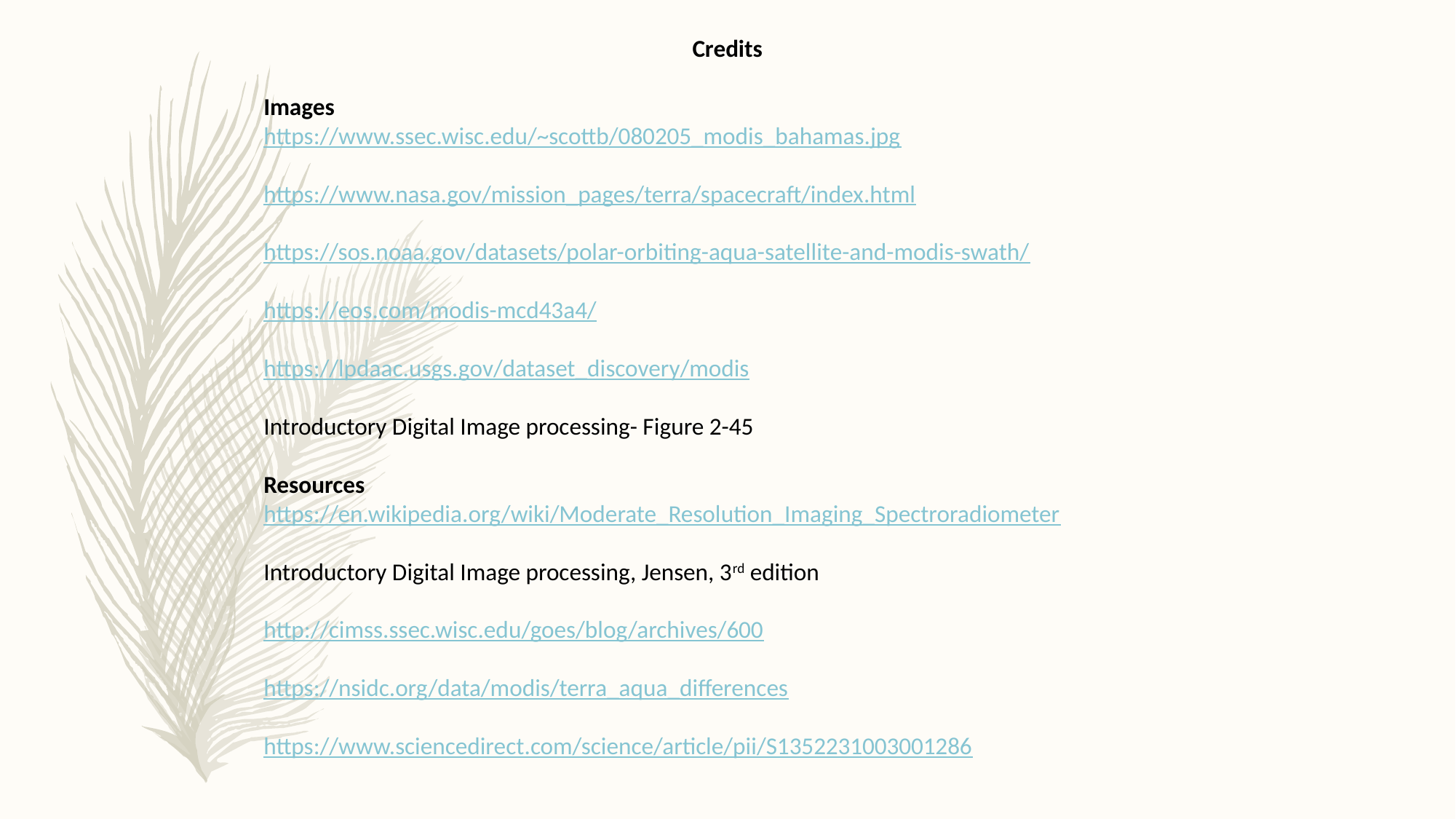

Credits

Images
https://www.ssec.wisc.edu/~scottb/080205_modis_bahamas.jpg

https://www.nasa.gov/mission_pages/terra/spacecraft/index.html

https://sos.noaa.gov/datasets/polar-orbiting-aqua-satellite-and-modis-swath/

https://eos.com/modis-mcd43a4/

https://lpdaac.usgs.gov/dataset_discovery/modis

Introductory Digital Image processing- Figure 2-45

Resources
https://en.wikipedia.org/wiki/Moderate_Resolution_Imaging_Spectroradiometer

Introductory Digital Image processing, Jensen, 3rd edition

http://cimss.ssec.wisc.edu/goes/blog/archives/600

https://nsidc.org/data/modis/terra_aqua_differences

https://www.sciencedirect.com/science/article/pii/S1352231003001286